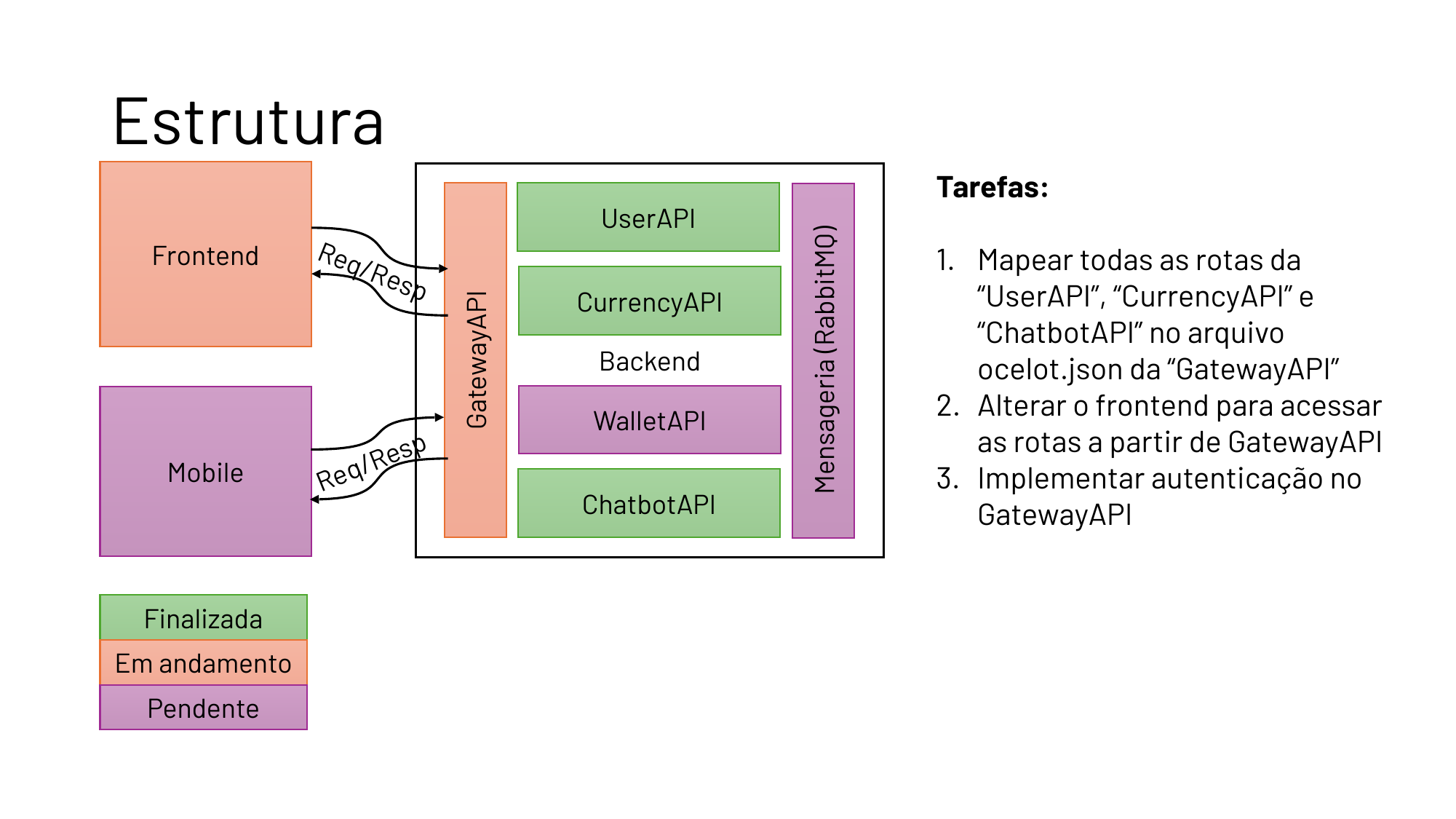

# Estrutura
Tarefas:

Mapear todas as rotas da “UserAPI”, “CurrencyAPI” e “ChatbotAPI” no arquivo ocelot.json da “GatewayAPI”
Alterar o frontend para acessar as rotas a partir de GatewayAPI
Implementar autenticação no GatewayAPI
Frontend
Backend
GatewayAPI
UserAPI
Mensageria (RabbitMQ)
Req/Resp
CurrencyAPI
WalletAPI
Mobile
Req/Resp
ChatbotAPI
Finalizada
Em andamento
Pendente